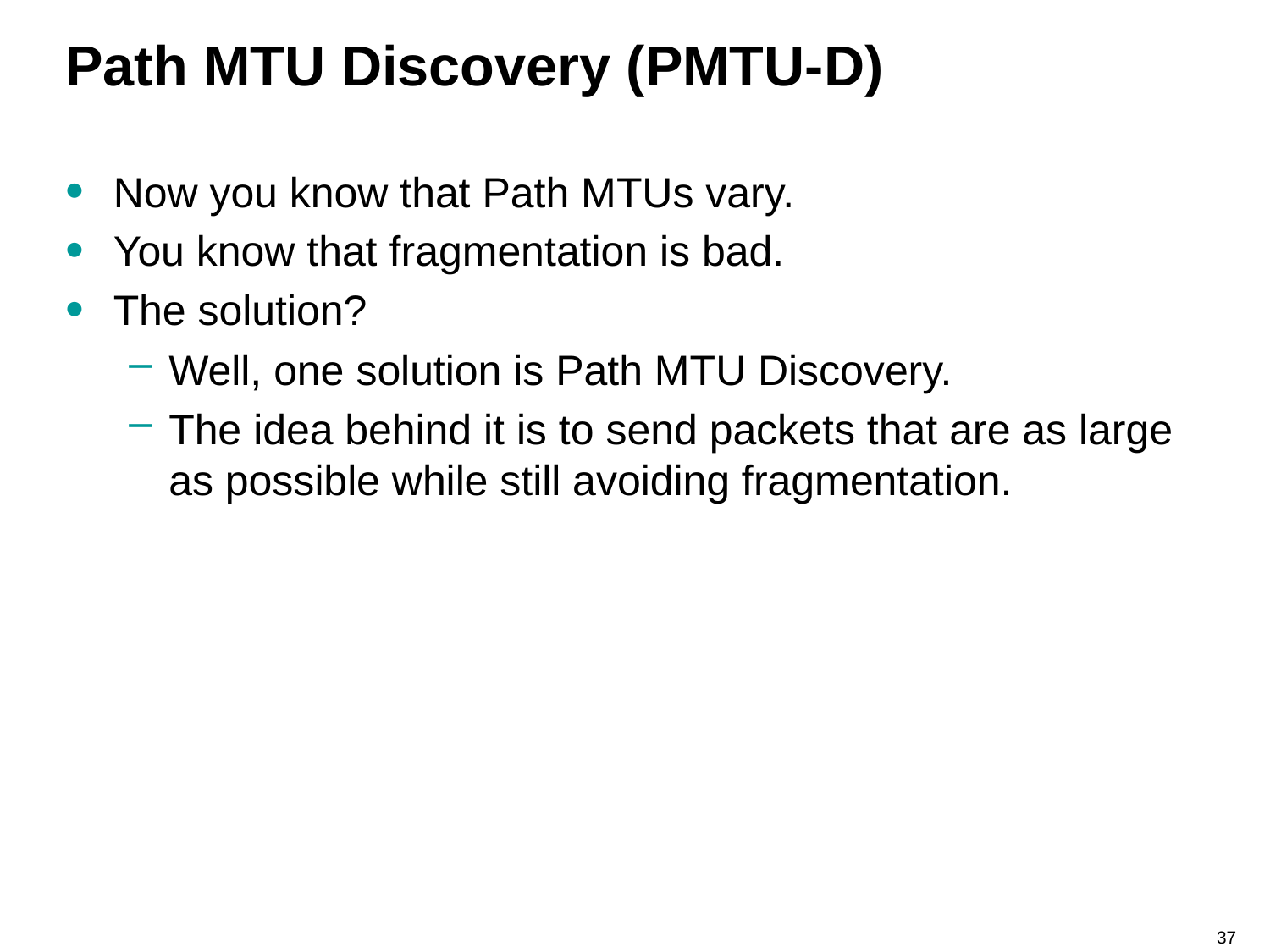

# Path MTU Discovery (PMTU-D)
Now you know that Path MTUs vary.
You know that fragmentation is bad.
The solution?
Well, one solution is Path MTU Discovery.
The idea behind it is to send packets that are as large as possible while still avoiding fragmentation.
37